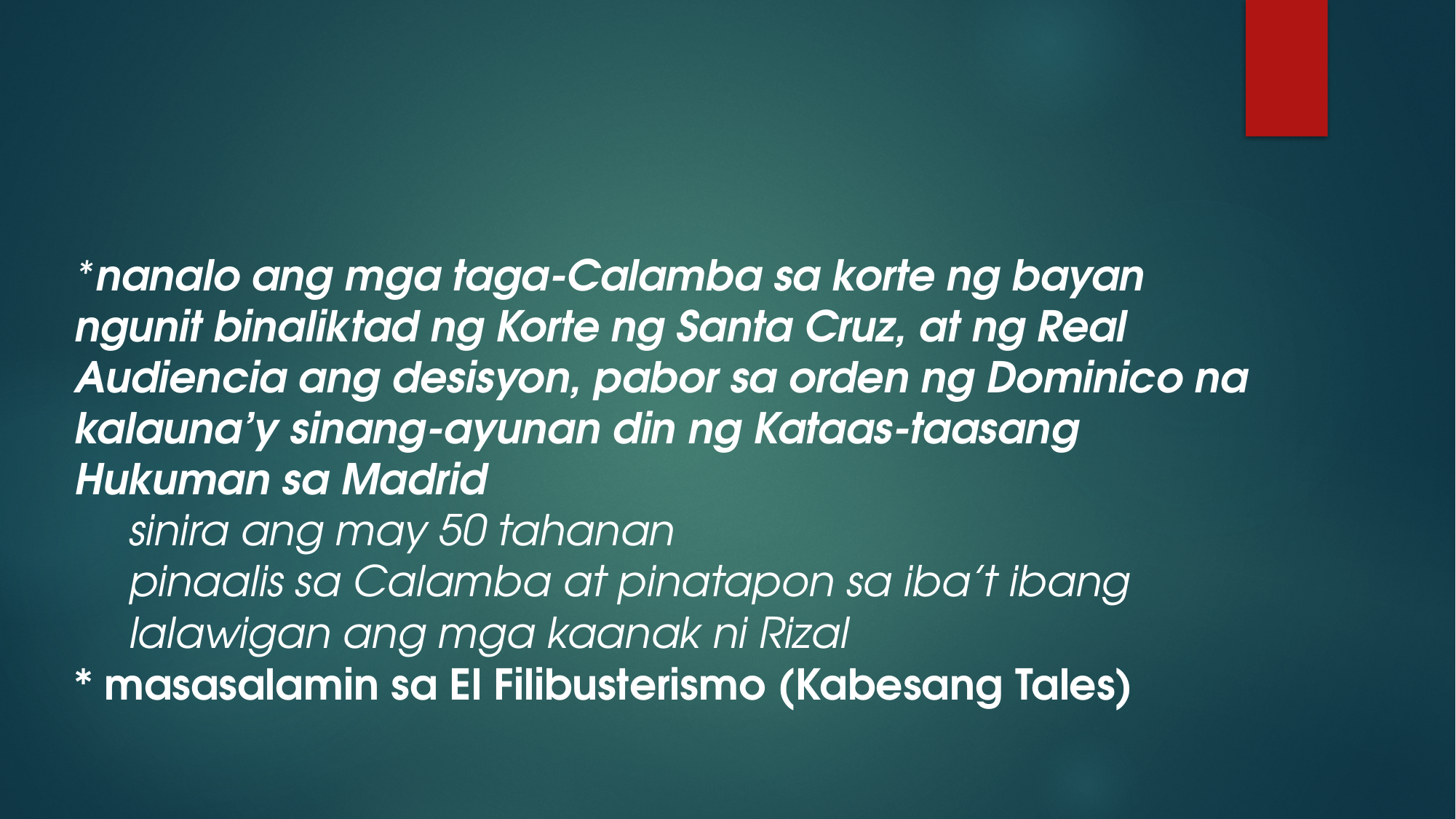

#
*nanalo ang mga taga-Calamba sa korte ng bayan ngunit binaliktad ng Korte ng Santa Cruz, at ng Real Audiencia ang desisyon, pabor sa orden ng Dominico na kalauna’y sinang-ayunan din ng Kataas-taasang Hukuman sa Madrid
sinira ang may 50 tahanan
pinaalis sa Calamba at pinatapon sa iba’t ibang lalawigan ang mga kaanak ni Rizal
* masasalamin sa El Filibusterismo (Kabesang Tales)